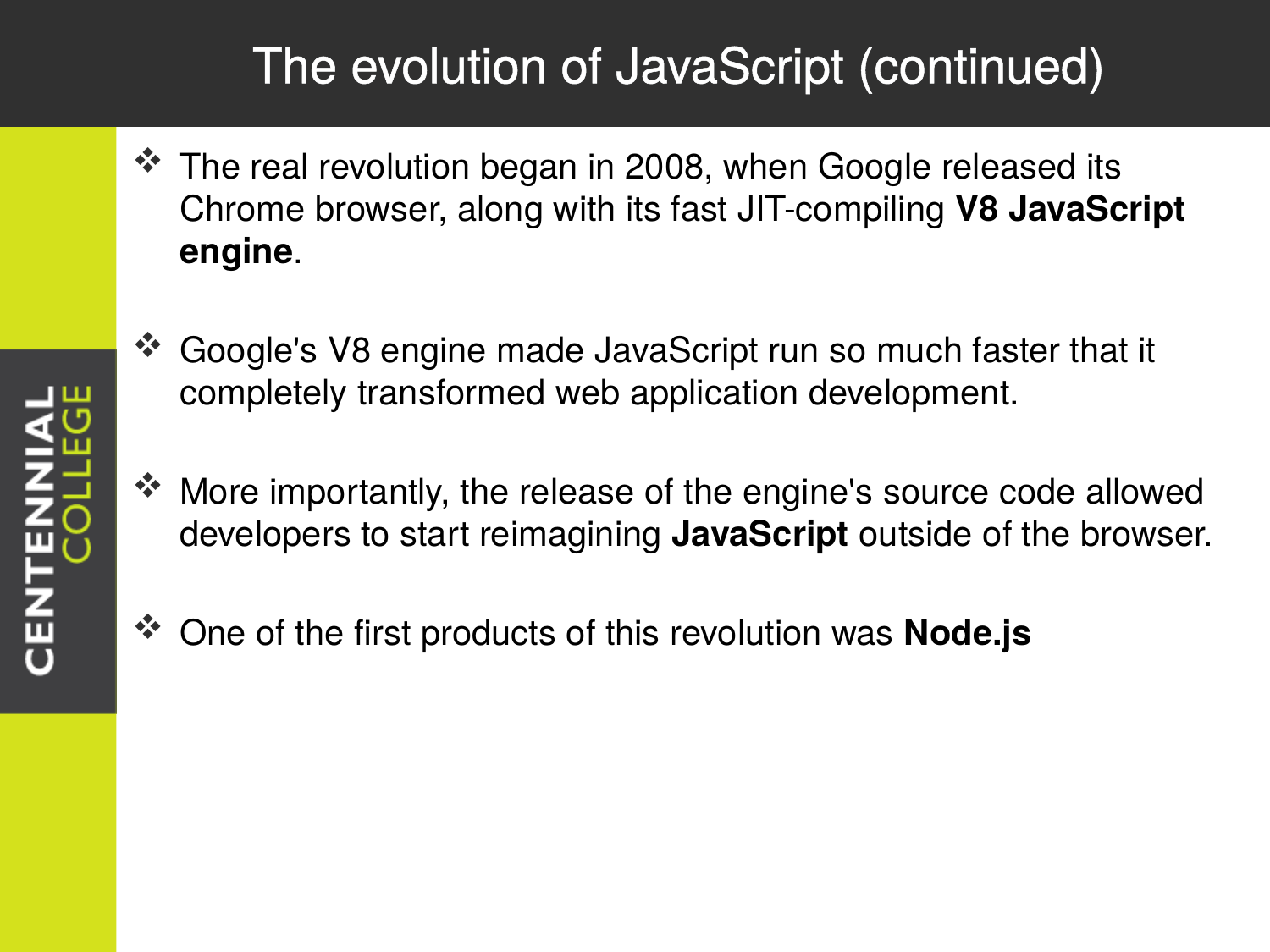

# The evolution of JavaScript (continued)
The real revolution began in 2008, when Google released its Chrome browser, along with its fast JIT-compiling V8 JavaScript engine.

Google's V8 engine made JavaScript run so much faster that it completely transformed web application development.

More importantly, the release of the engine's source code allowed developers to start reimagining JavaScript outside of the browser.

One of the first products of this revolution was Node.js